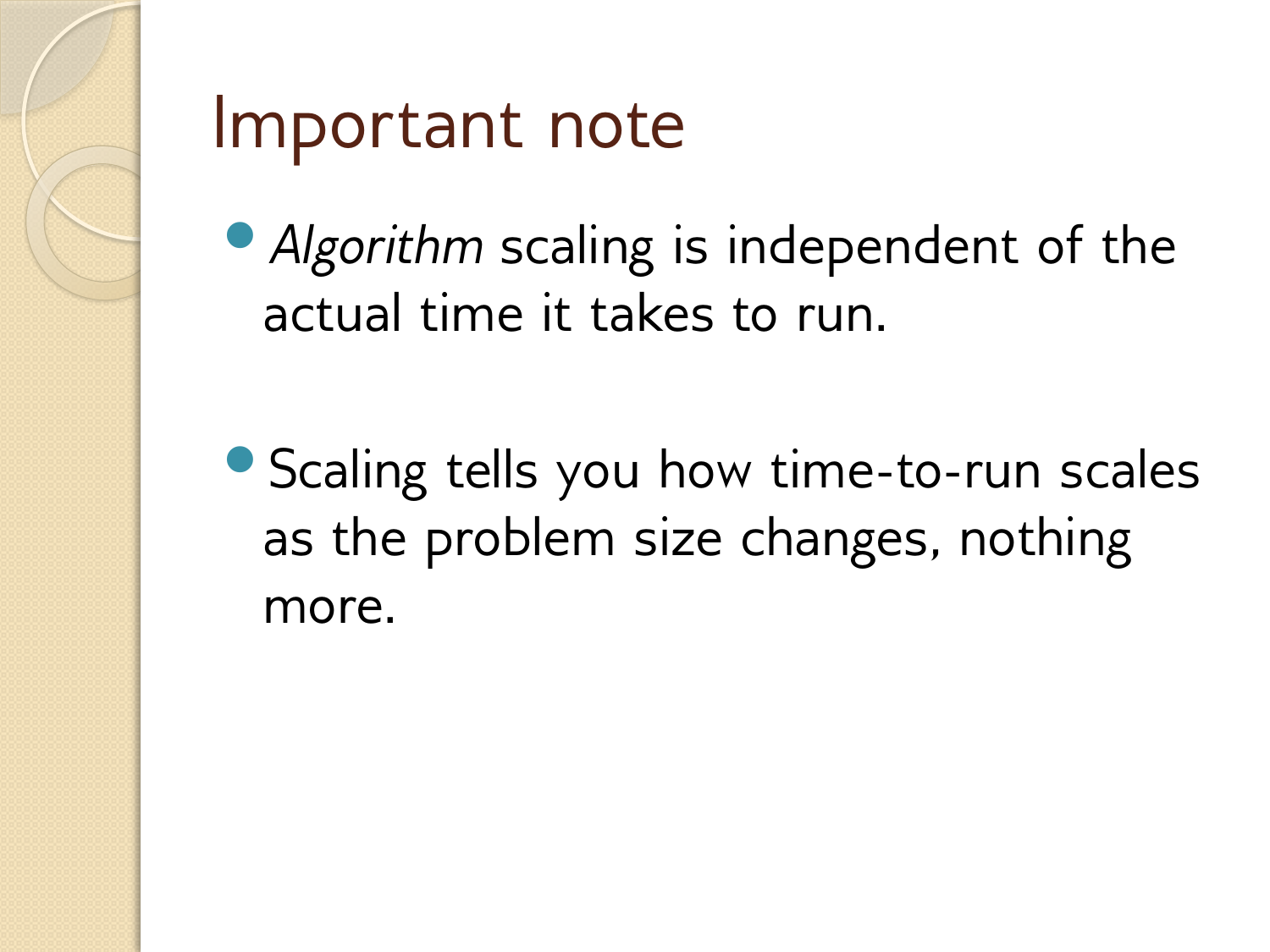

# Important note
Algorithm scaling is independent of the actual time it takes to run.

Scaling tells you how time-to-run scales as the problem size changes, nothing more.